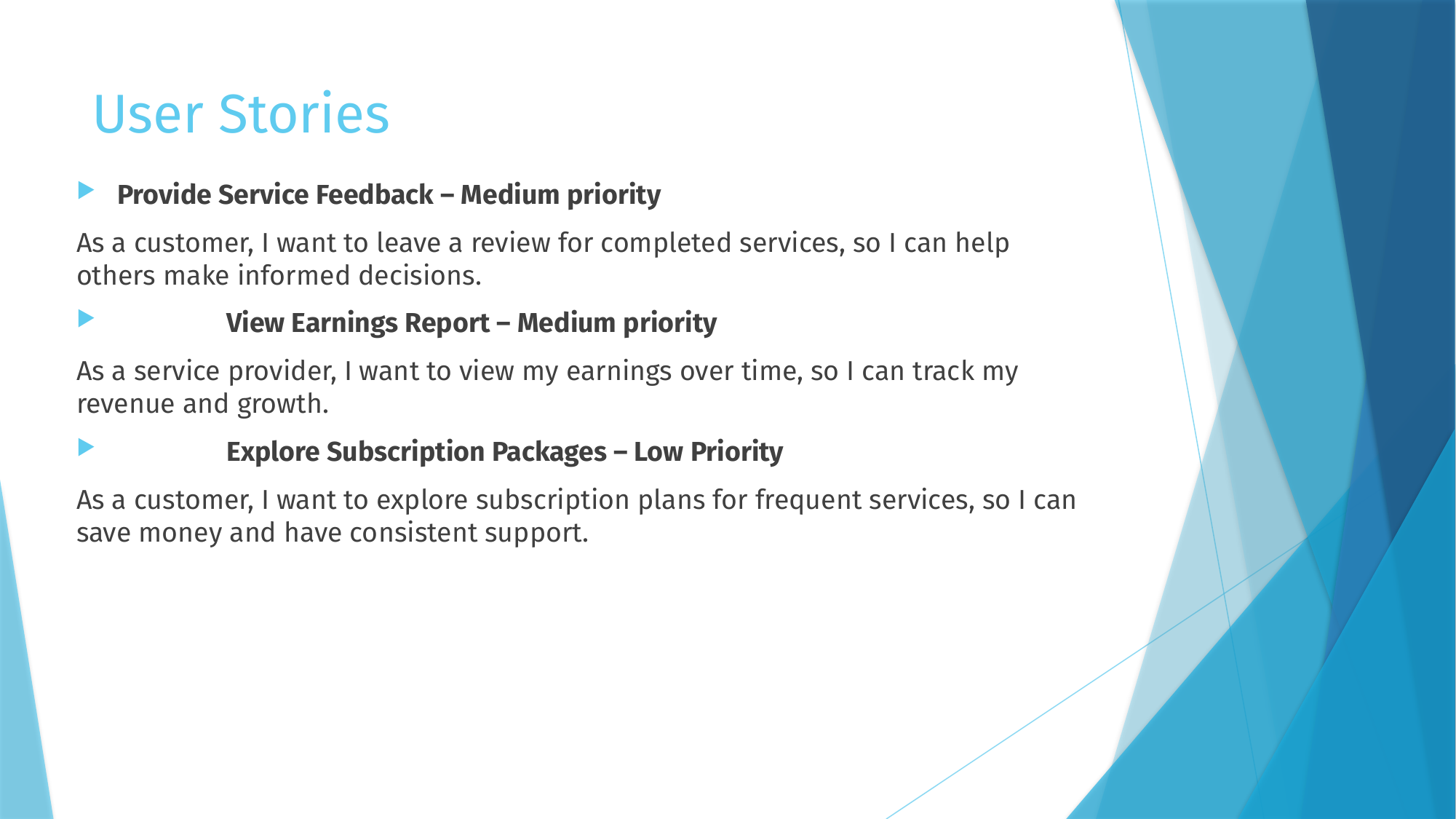

# User Stories
Provide Service Feedback – Medium priority
As a customer, I want to leave a review for completed services, so I can help others make informed decisions.
	View Earnings Report – Medium priority
As a service provider, I want to view my earnings over time, so I can track my revenue and growth.
	Explore Subscription Packages – Low Priority
As a customer, I want to explore subscription plans for frequent services, so I can save money and have consistent support.